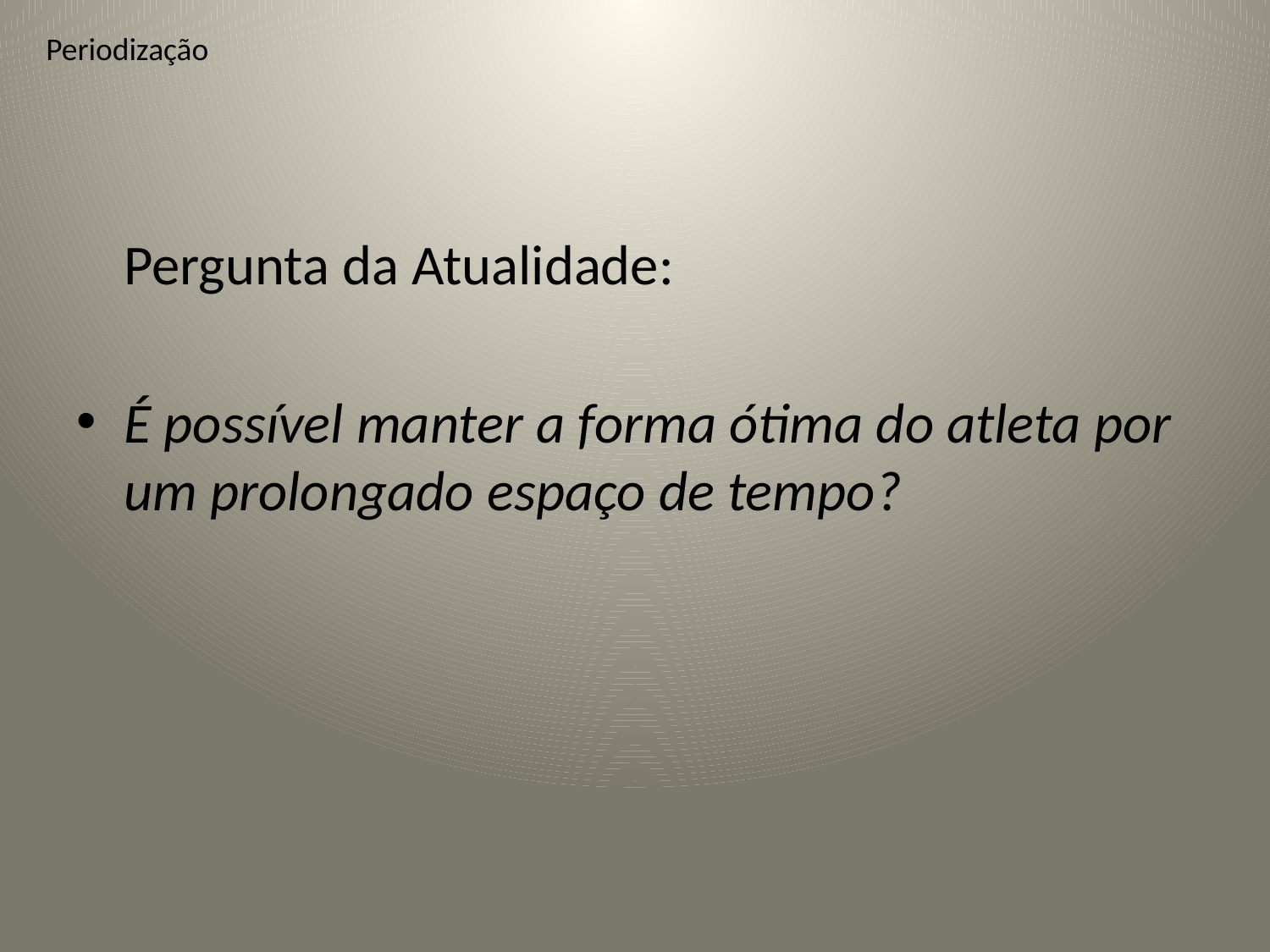

# Periodização
	Pergunta da Atualidade:

É possível manter a forma ótima do atleta por um prolongado espaço de tempo?